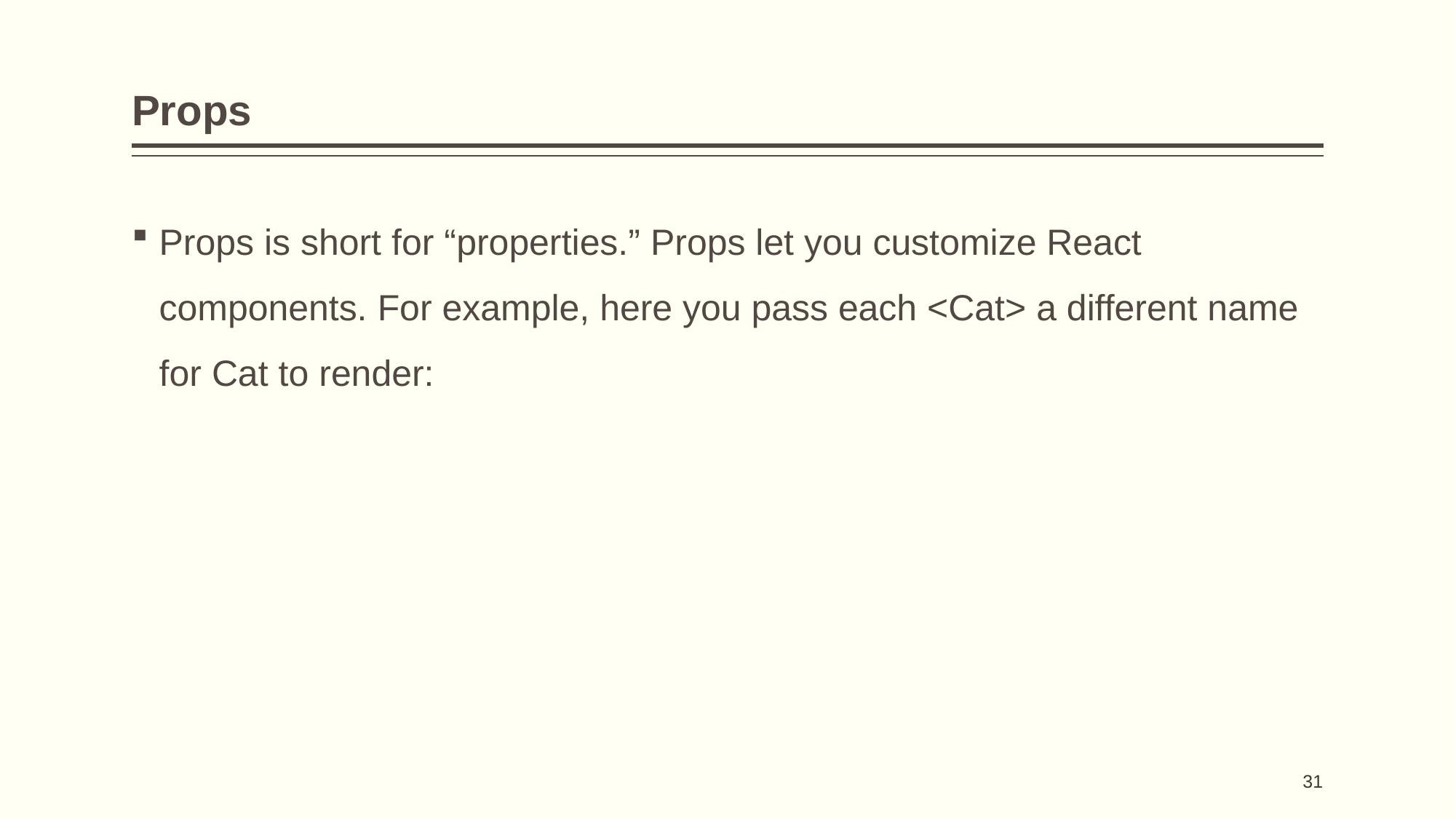

# Props
Props is short for “properties.” Props let you customize React components. For example, here you pass each <Cat> a different name for Cat to render:
31